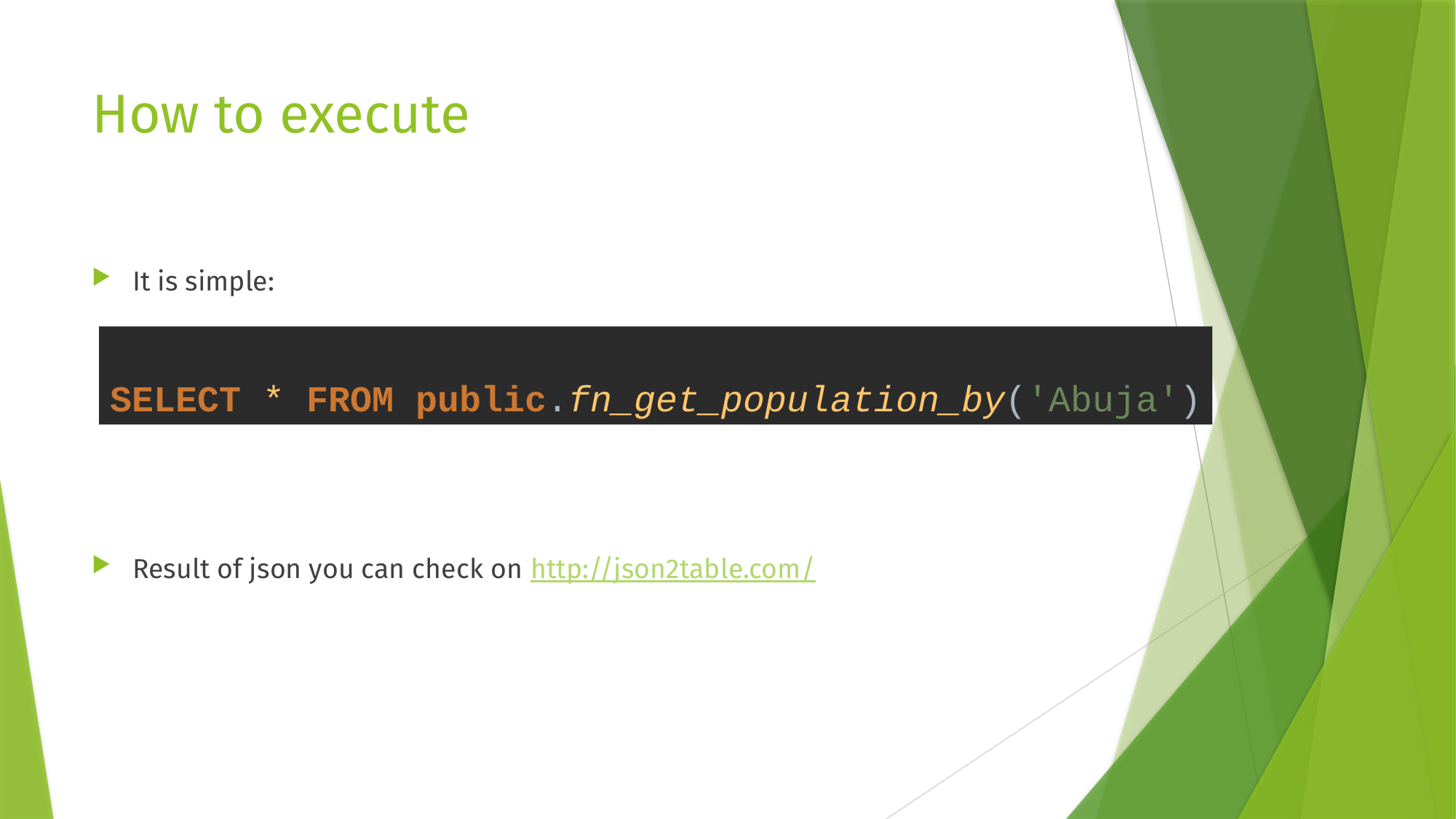

# How to execute
It is simple:

Result of json you can check on http://json2table.com/

SELECT * FROM public.fn_get_population_by('Abuja')